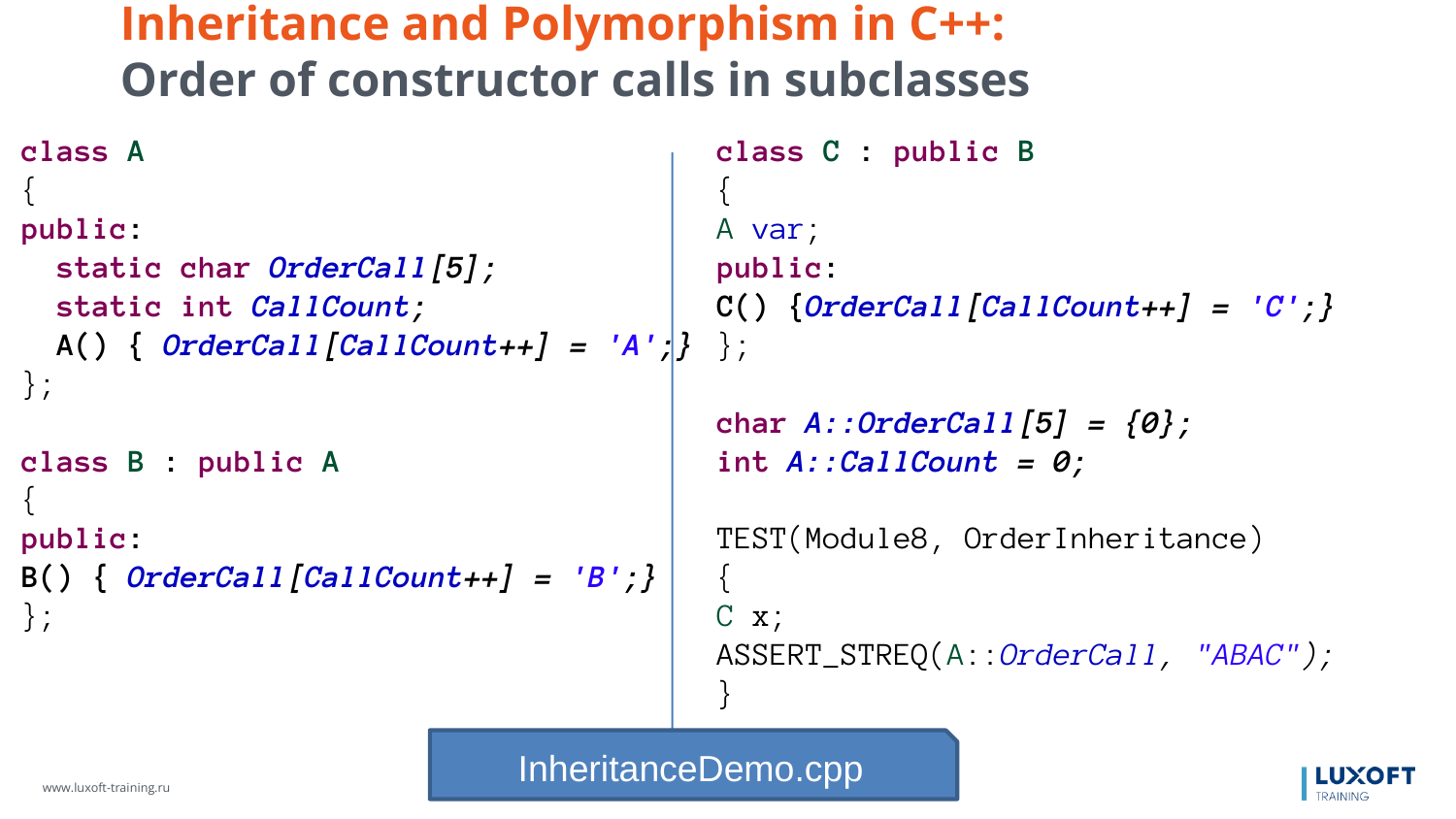

Inheritance and Polymorphism in C++:
Order of constructor calls in subclasses
class A
{
public:
  static char OrderCall[5];
  static int CallCount;
  A() { OrderCall[CallCount++] = 'A';}
};

class B : public A
{
public:
B() { OrderCall[CallCount++] = 'B';}
};
class C : public B
{
A var;
public:
C() {OrderCall[CallCount++] = 'C';}
};

char A::OrderCall[5] = {0};
int A::CallCount = 0;

TEST(Module8, OrderInheritance)
{
C x;
ASSERT_STREQ(A::OrderCall, "ABAC");
}

InheritanceDemo.cpp